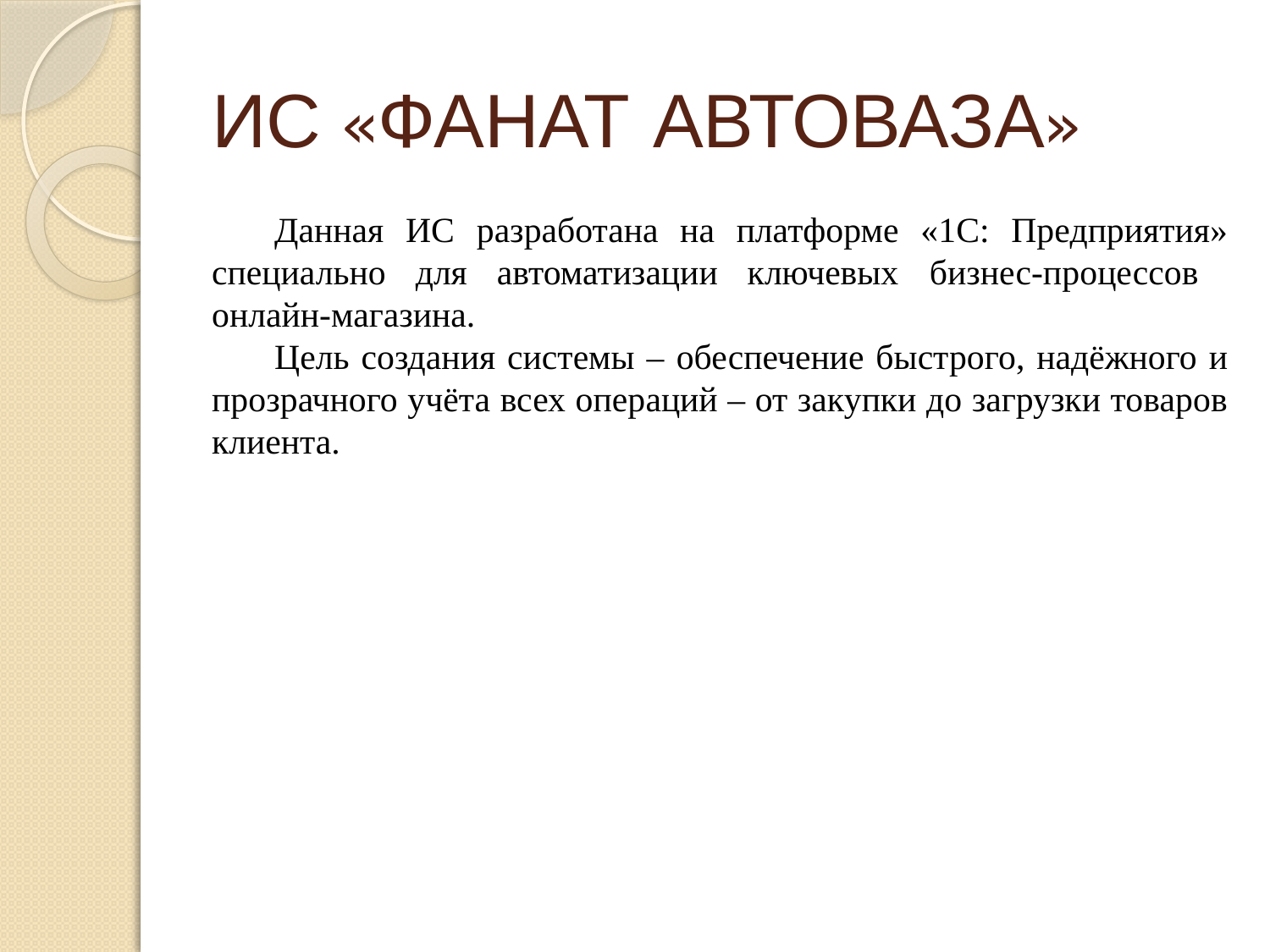

# ИС «ФАНАТ АВТОВАЗА»
Данная ИС разработана на платформе «1С: Предприятия» специально для автоматизации ключевых 	бизнес-процессов  онлайн-магазина.
Цель создания системы – обеспечение быстрого, надёжного и прозрачного учёта всех операций – от закупки до загрузки товаров клиента.